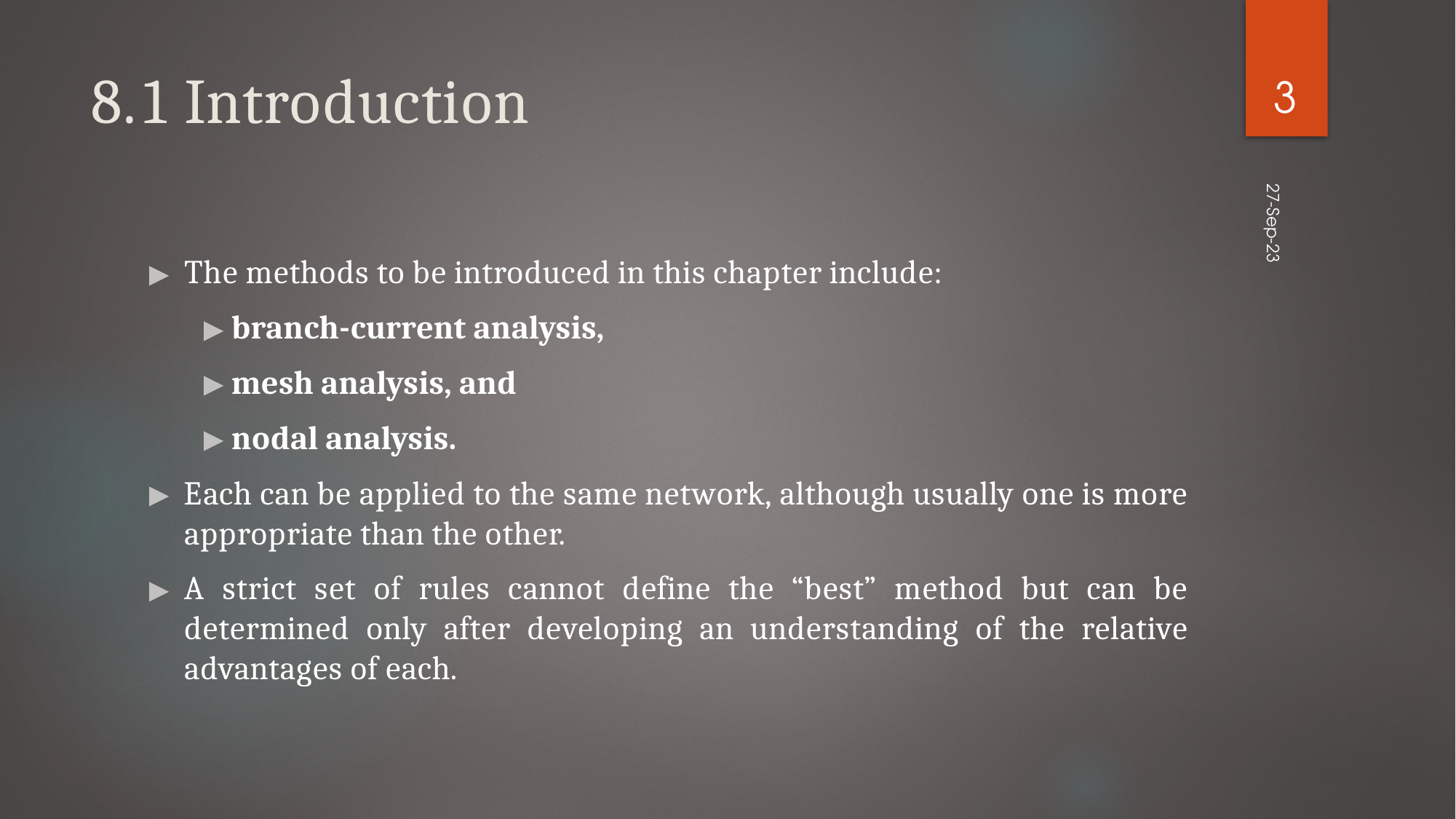

3
# 8.1 Introduction
27-Sep-23
The methods to be introduced in this chapter include:
branch-current analysis,
mesh analysis, and
nodal analysis.
Each can be applied to the same network, although usually one is more appropriate than the other.
A strict set of rules cannot define the “best” method but can be determined only after developing an understanding of the relative advantages of each.